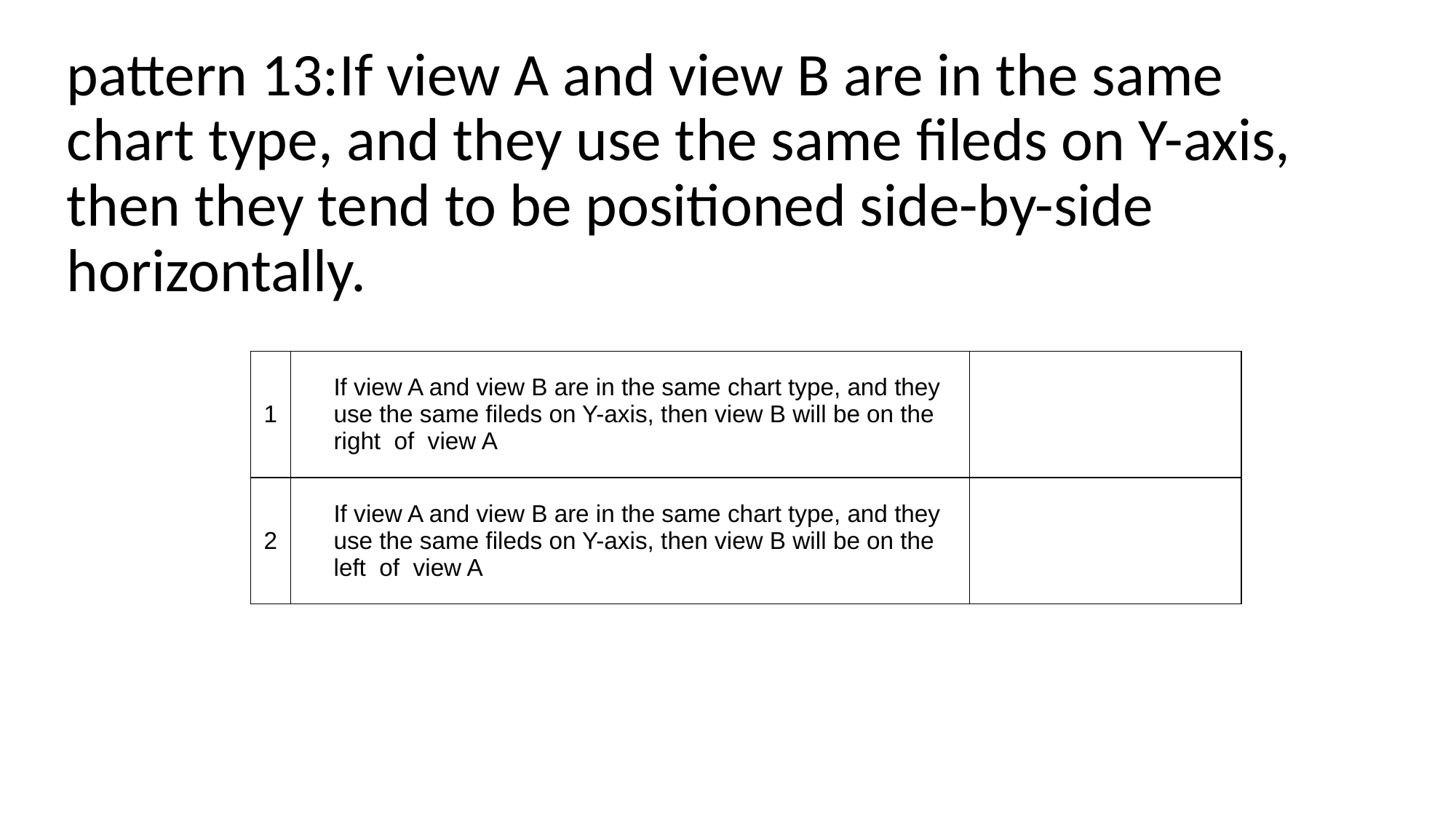

# pattern 13:If view A and view B are in the same chart type, and they use the same fileds on Y-axis, then they tend to be positioned side-by-side horizontally.
| 1 | If view A and view B are in the same chart type, and they use the same fileds on Y-axis, then view B will be on the right of view A |  |
| --- | --- | --- |
| 2 | If view A and view B are in the same chart type, and they use the same fileds on Y-axis, then view B will be on the left of view A |  |